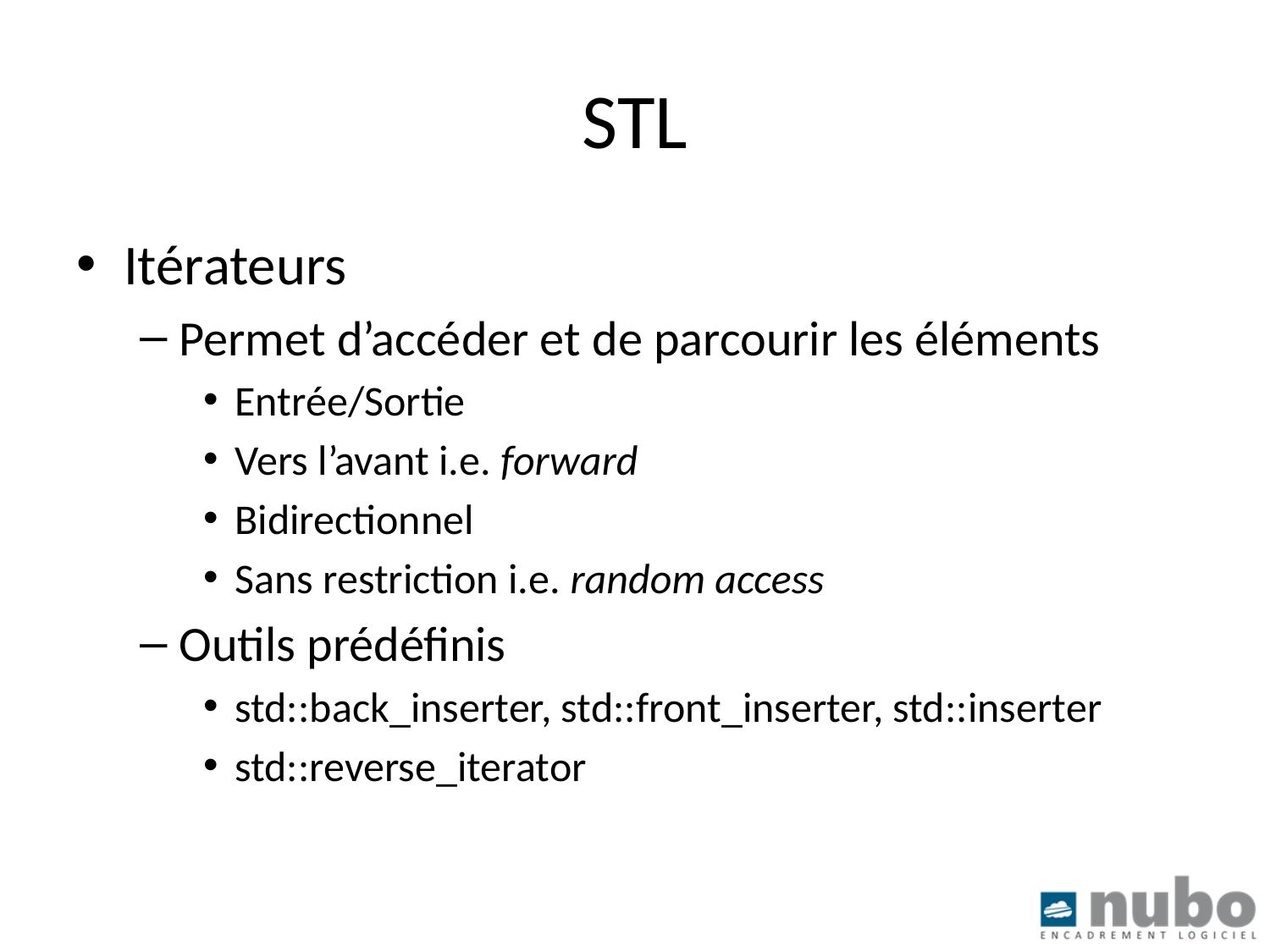

# STL
Itérateurs
Permet d’accéder et de parcourir les éléments
Entrée/Sortie
Vers l’avant i.e. forward
Bidirectionnel
Sans restriction i.e. random access
Outils prédéfinis
std::back_inserter, std::front_inserter, std::inserter
std::reverse_iterator